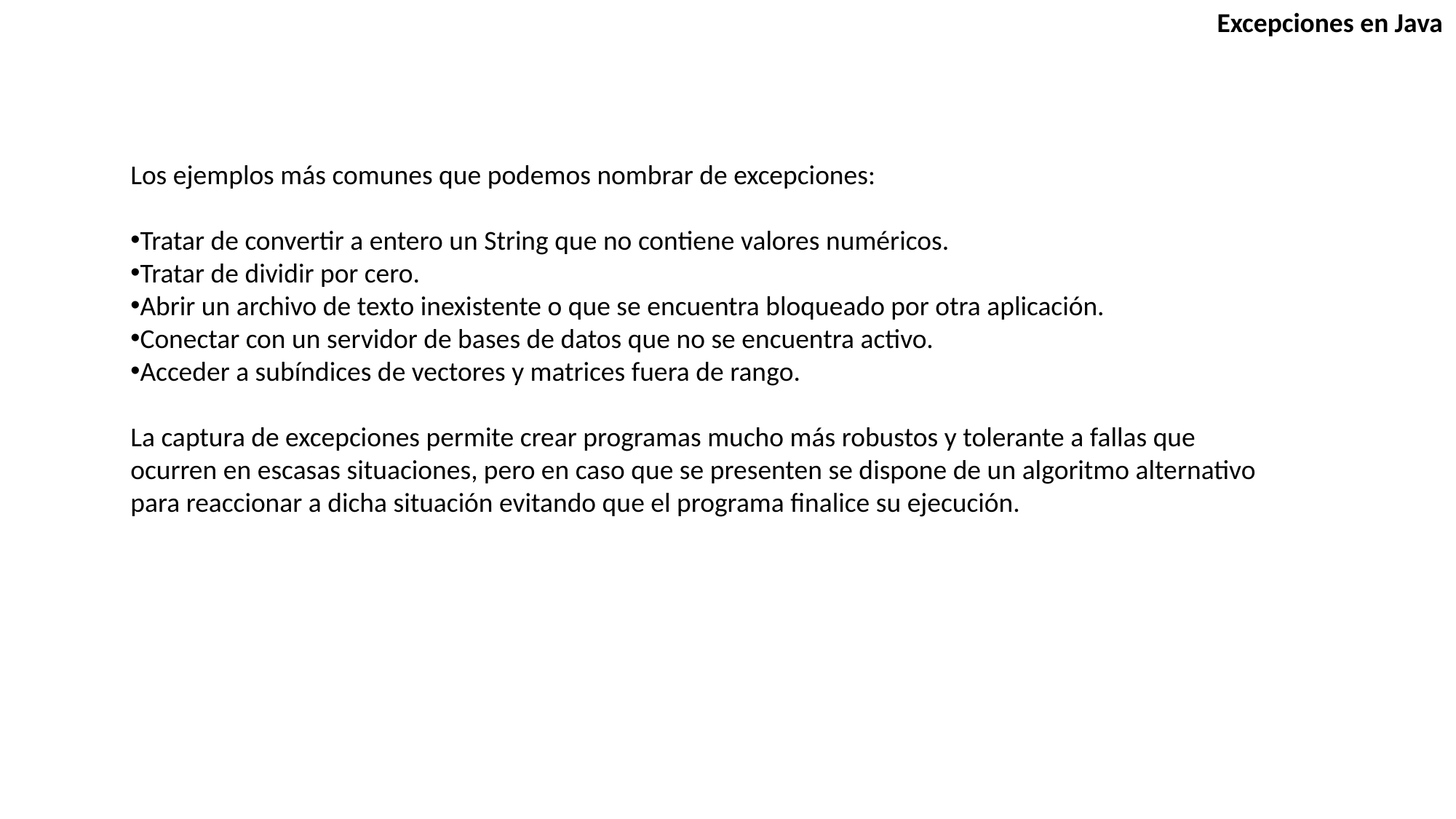

Excepciones en Java
Los ejemplos más comunes que podemos nombrar de excepciones:

Tratar de convertir a entero un String que no contiene valores numéricos.
Tratar de dividir por cero.
Abrir un archivo de texto inexistente o que se encuentra bloqueado por otra aplicación.
Conectar con un servidor de bases de datos que no se encuentra activo.
Acceder a subíndices de vectores y matrices fuera de rango.

La captura de excepciones permite crear programas mucho más robustos y tolerante a fallas que ocurren en escasas situaciones, pero en caso que se presenten se dispone de un algoritmo alternativo para reaccionar a dicha situación evitando que el programa finalice su ejecución.